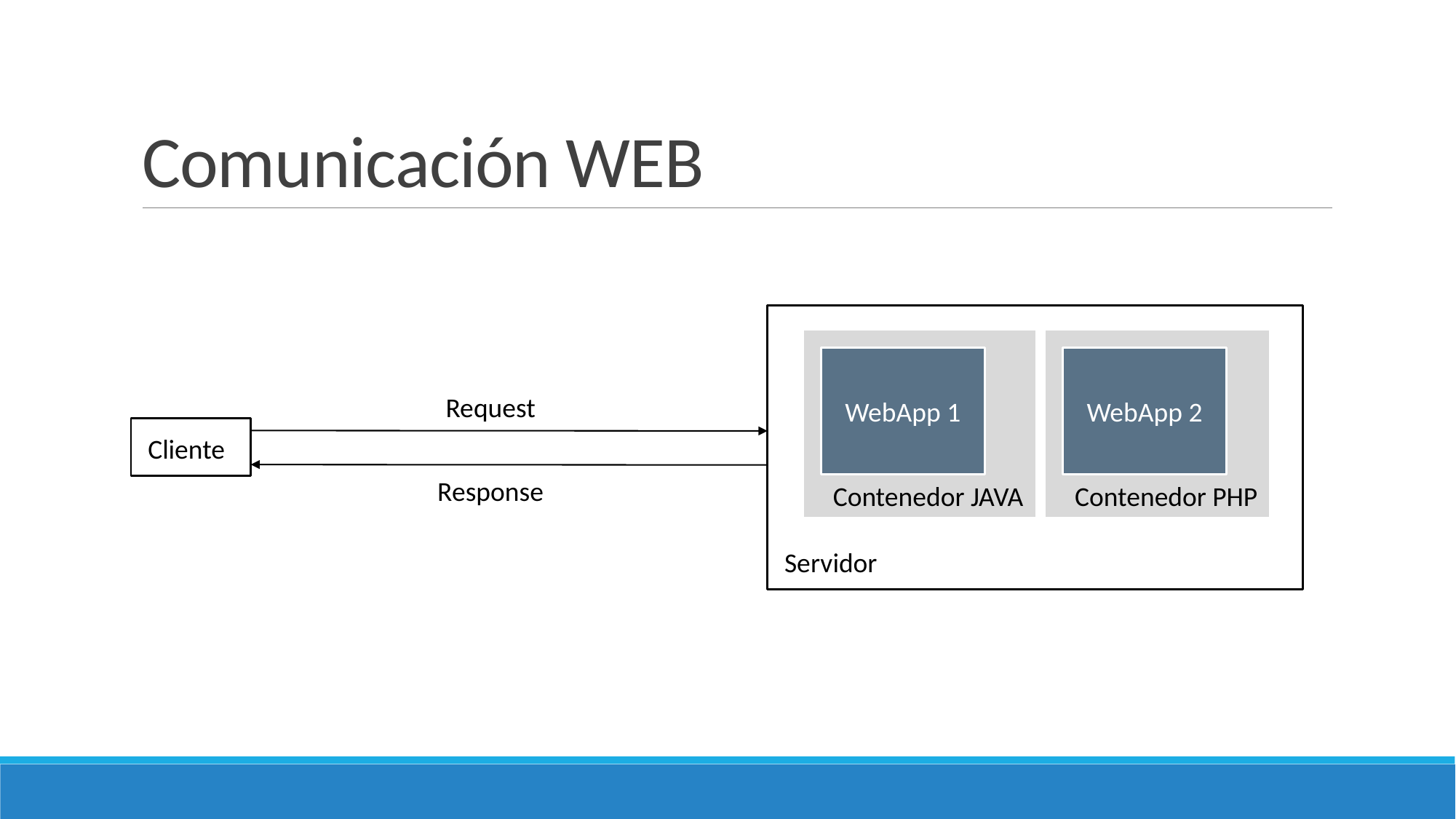

# Comunicación WEB

WebApp 1
WebApp 2
Request

Cliente
Response
Contenedor JAVA
Contenedor PHP
Servidor